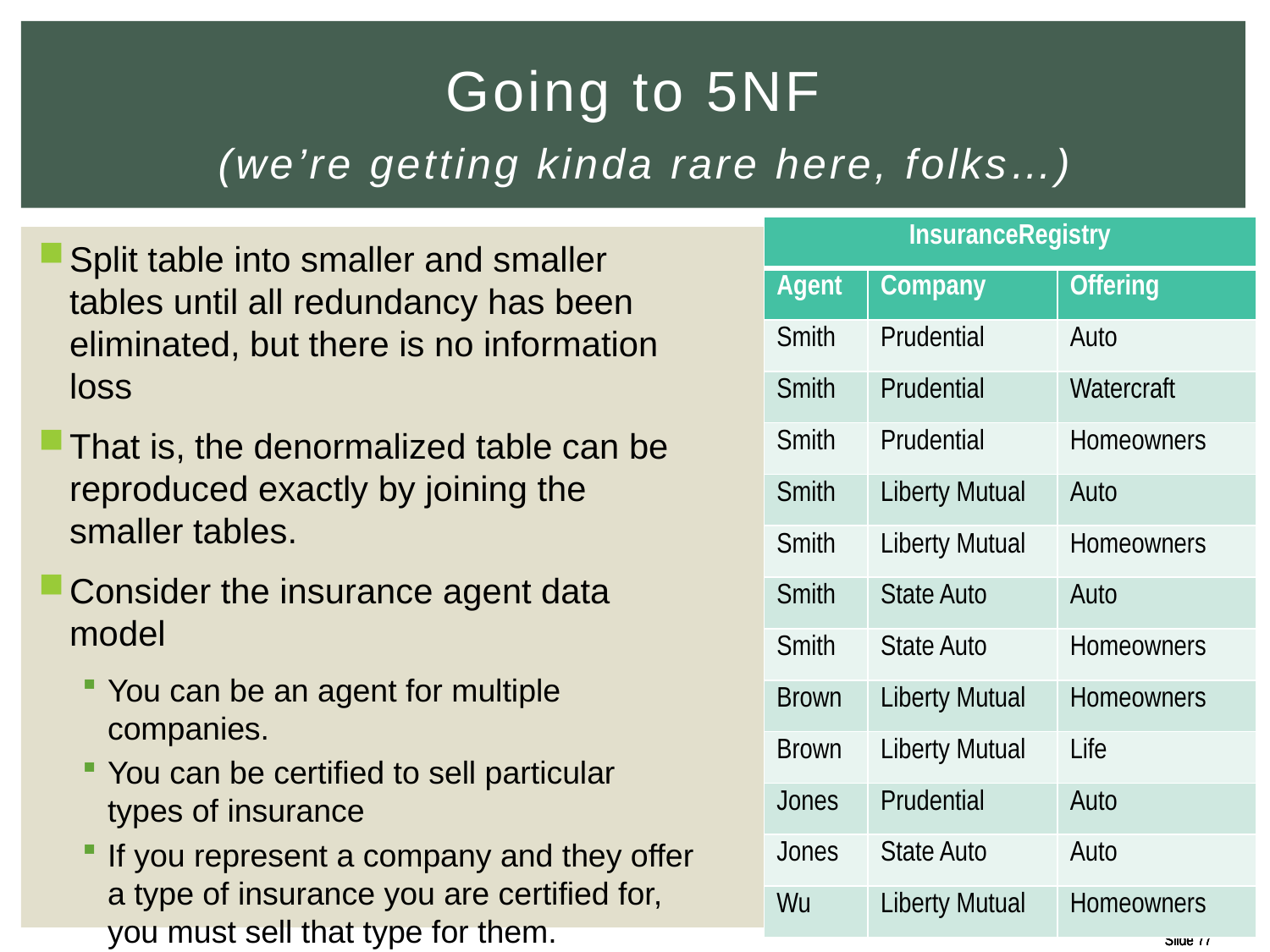

# Going to 5NF (we’re getting kinda rare here, folks…)
| InsuranceRegistry |  |  |
| --- | --- | --- |
| Agent | Company | Offering |
| Smith | Prudential | Auto |
| Smith | Prudential | Watercraft |
| Smith | Prudential | Homeowners |
| Smith | Liberty Mutual | Auto |
| Smith | Liberty Mutual | Homeowners |
| Smith | State Auto | Auto |
| Smith | State Auto | Homeowners |
| Brown | Liberty Mutual | Homeowners |
| Brown | Liberty Mutual | Life |
| Jones | Prudential | Auto |
| Jones | State Auto | Auto |
| Wu | Liberty Mutual | Homeowners |
Split table into smaller and smaller tables until all redundancy has been eliminated, but there is no information loss
That is, the denormalized table can be reproduced exactly by joining the  smaller tables.
Consider the insurance agent data model
You can be an agent for multiple companies.
You can be certified to sell particular types of insurance
If you represent a company and they offer a type of insurance you are certified for, you must sell that type for them.